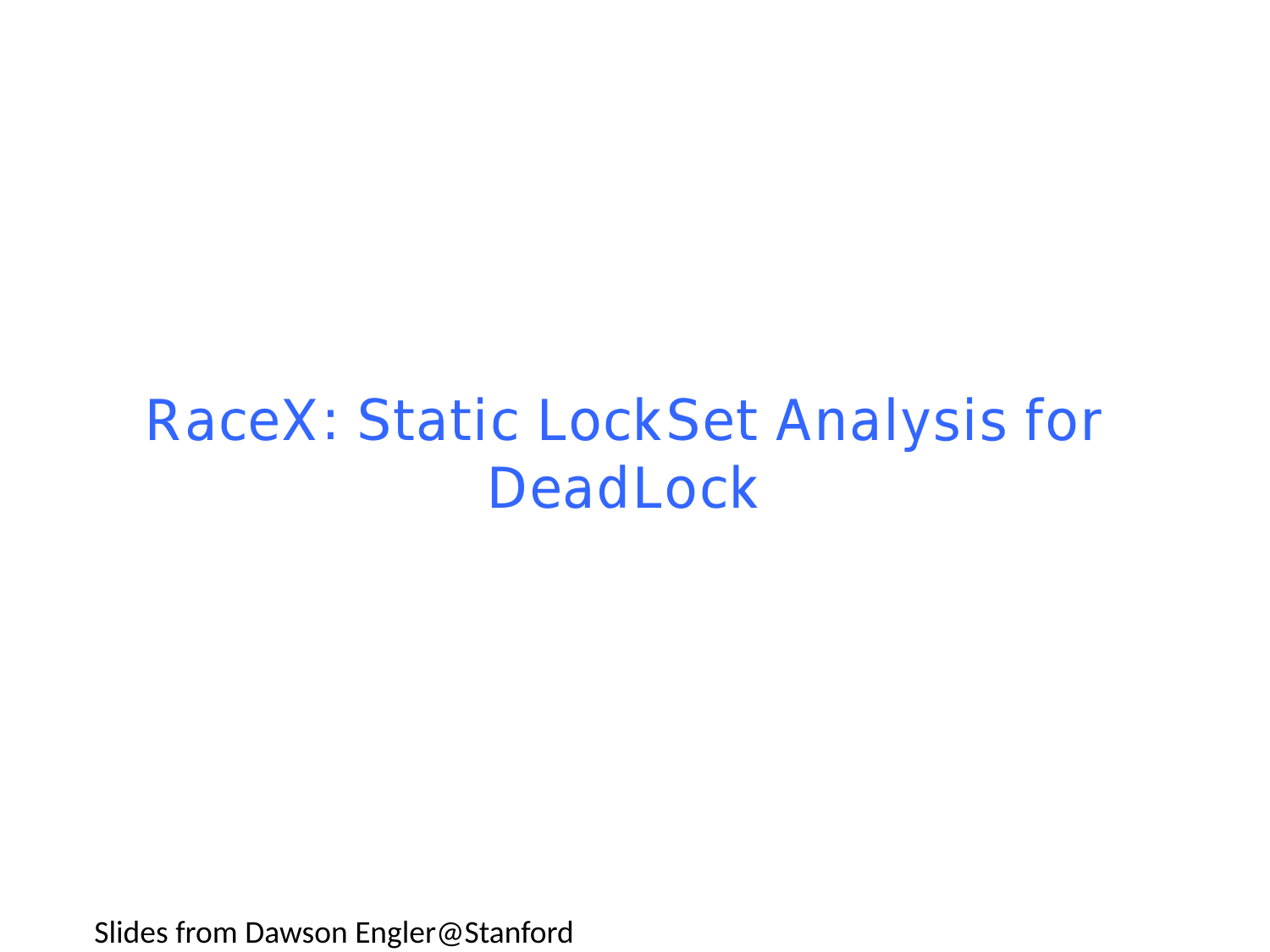

# RaceX: Static LockSet Analysis for DeadLock
Slides from Dawson Engler@Stanford